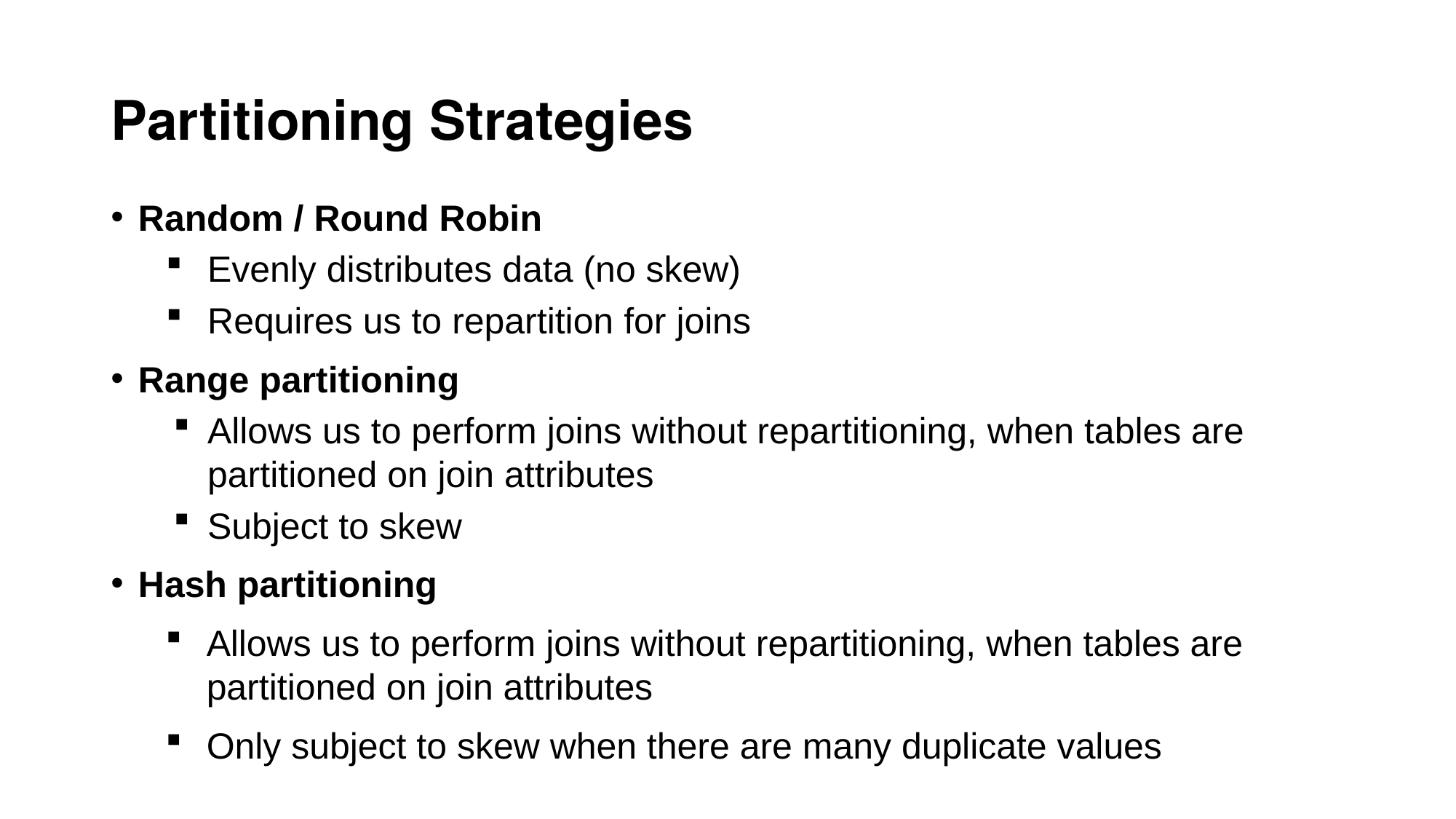

# Partitioning Strategies
Random / Round Robin
Evenly distributes data (no skew)
Requires us to repartition for joins
Range partitioning
Allows us to perform joins without repartitioning, when tables are partitioned on join attributes
Subject to skew
Hash partitioning
Allows us to perform joins without repartitioning, when tables are partitioned on join attributes
Only subject to skew when there are many duplicate values